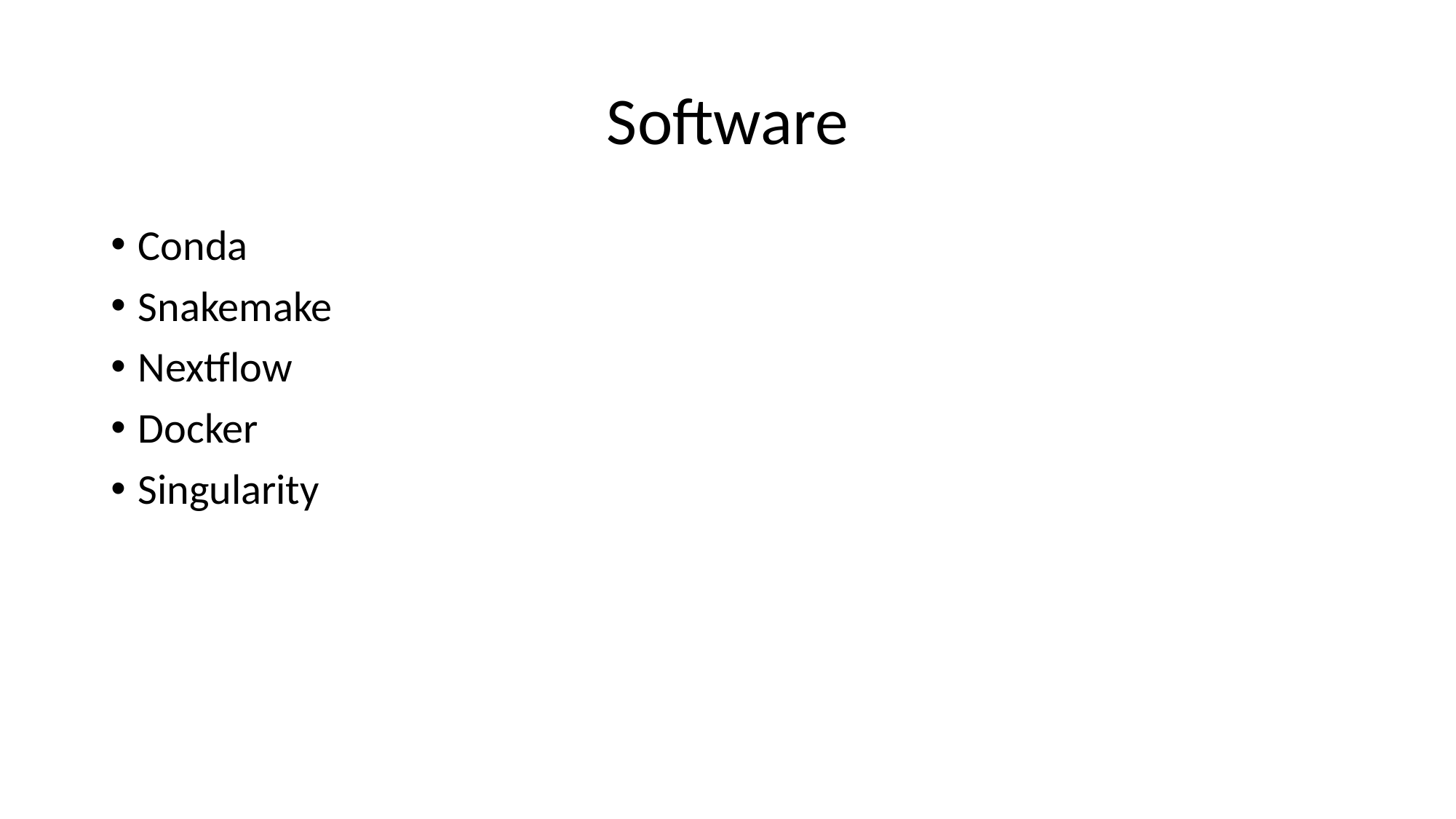

# Software
Conda
Snakemake
Nextflow
Docker
Singularity